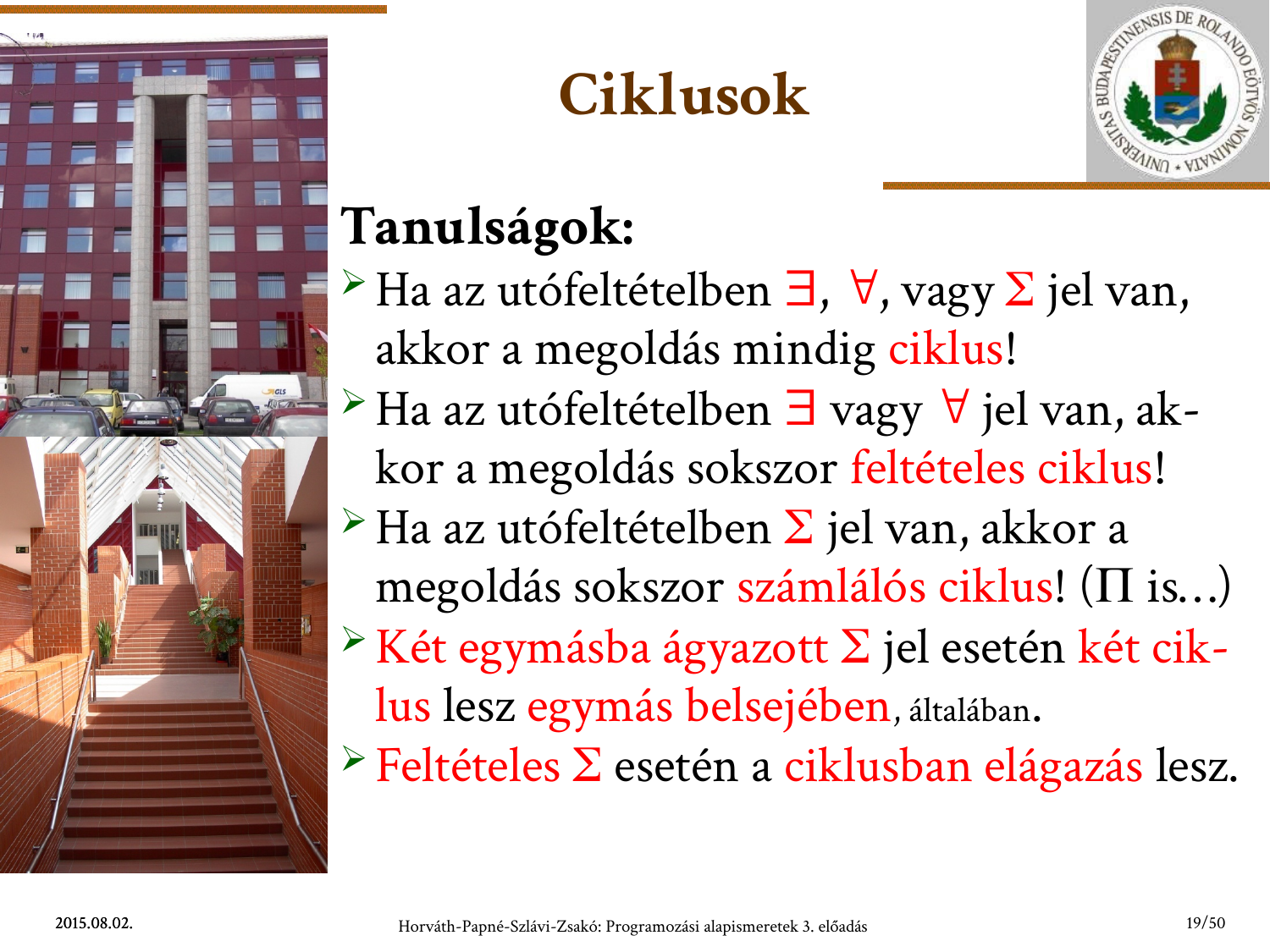

Ciklusok
Tanulságok:
Ha az utófeltételben ∃, ∀, vagy Σ jel van, akkor a megoldás mindig ciklus!
Ha az utófeltételben ∃ vagy ∀ jel van, ak-kor a megoldás sokszor feltételes ciklus!
Ha az utófeltételben Σ jel van, akkor a megoldás sokszor számlálós ciklus! (Π is…)
Két egymásba ágyazott Σ jel esetén két cik-lus lesz egymás belsejében, általában.
Feltételes Σ esetén a ciklusban elágazás lesz.
2015.08.02.
2015.08.02.
19/50
Horváth-Papné-Szlávi-Zsakó: Programozási alapismeretek 3. előadás